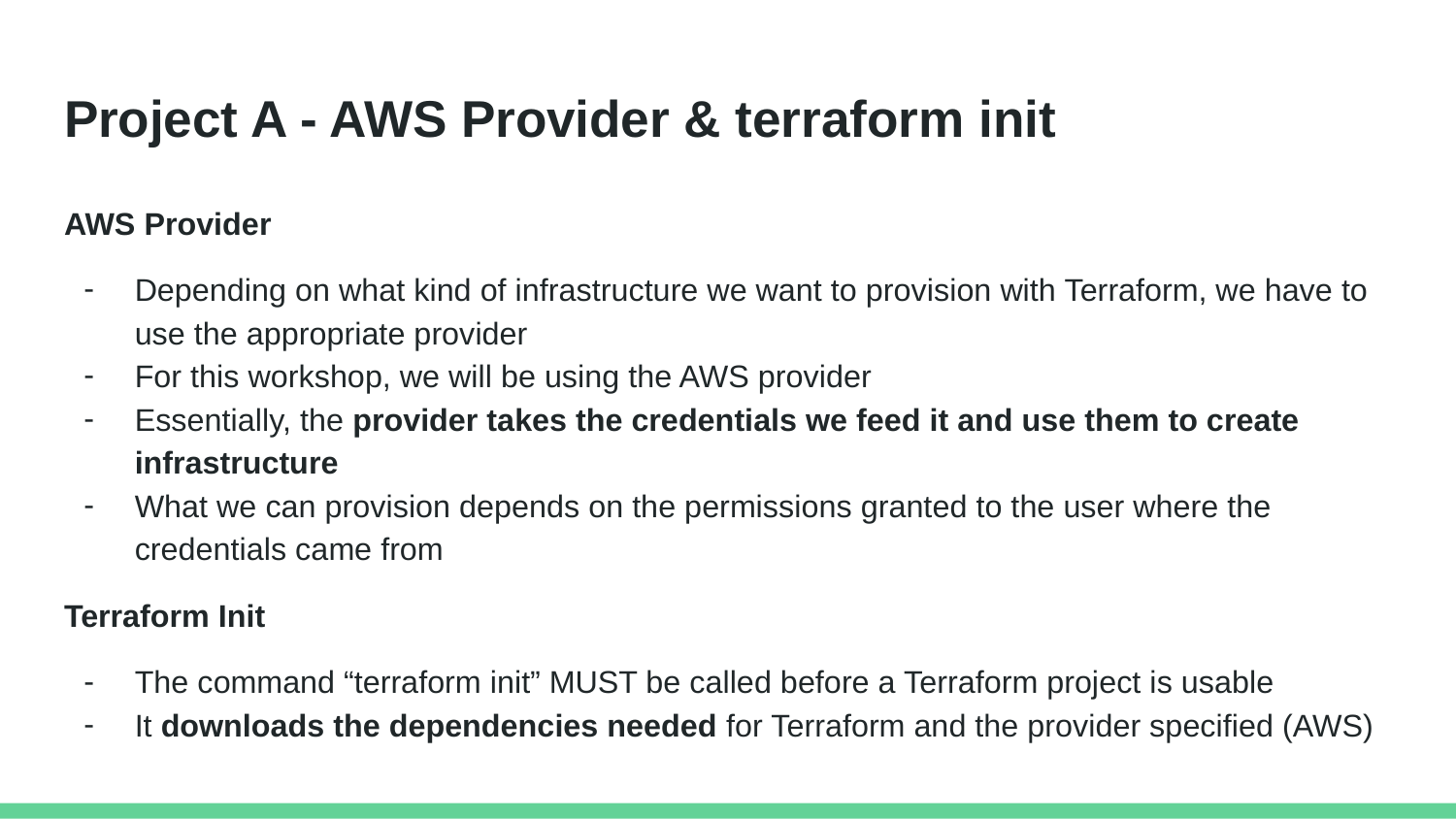

# Project A - AWS Provider & terraform init
AWS Provider
Depending on what kind of infrastructure we want to provision with Terraform, we have to use the appropriate provider
For this workshop, we will be using the AWS provider
Essentially, the provider takes the credentials we feed it and use them to create infrastructure
What we can provision depends on the permissions granted to the user where the credentials came from
Terraform Init
The command “terraform init” MUST be called before a Terraform project is usable
It downloads the dependencies needed for Terraform and the provider specified (AWS)